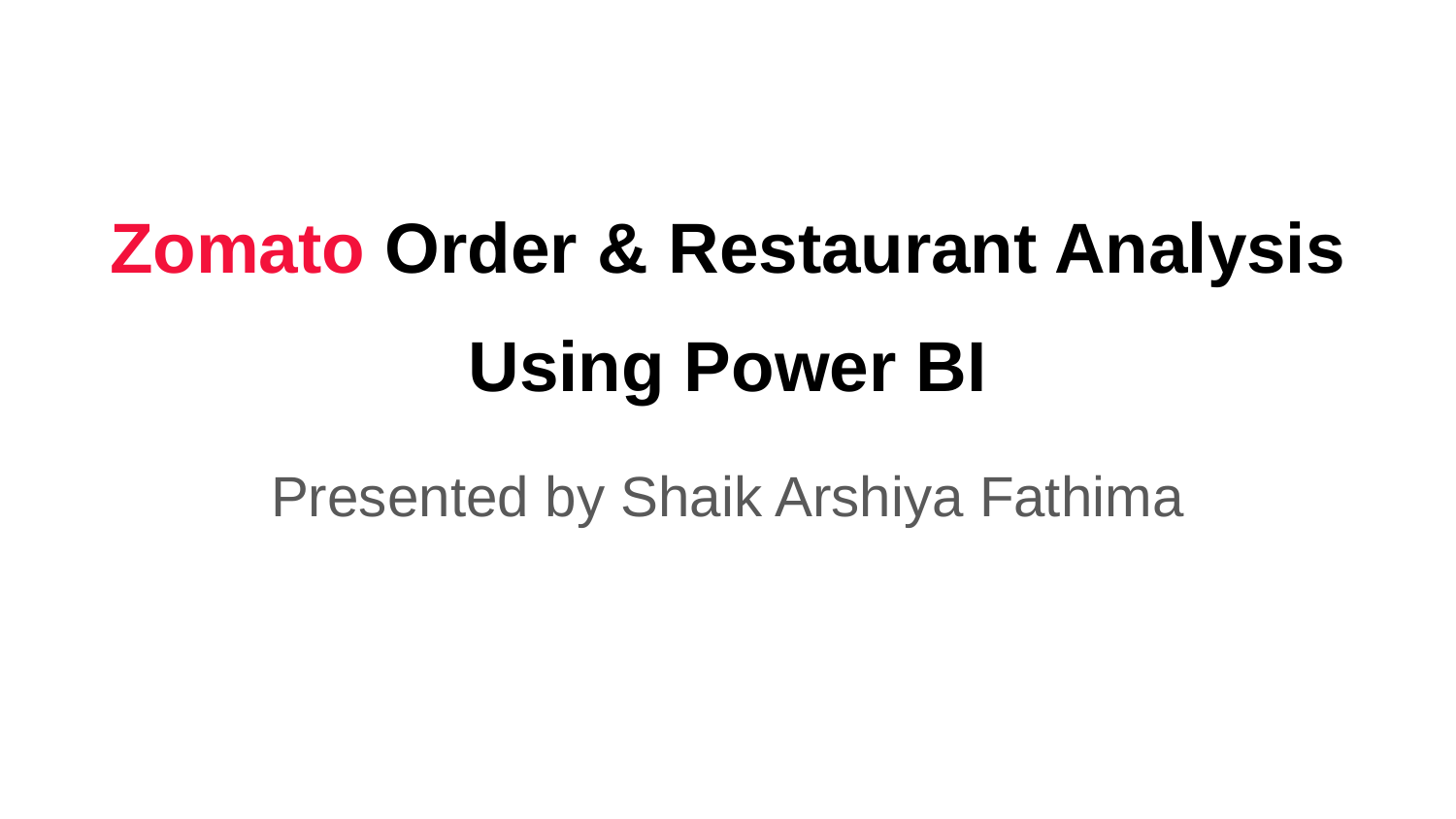

# Zomato Order & Restaurant Analysis Using Power BI
Presented by Shaik Arshiya Fathima